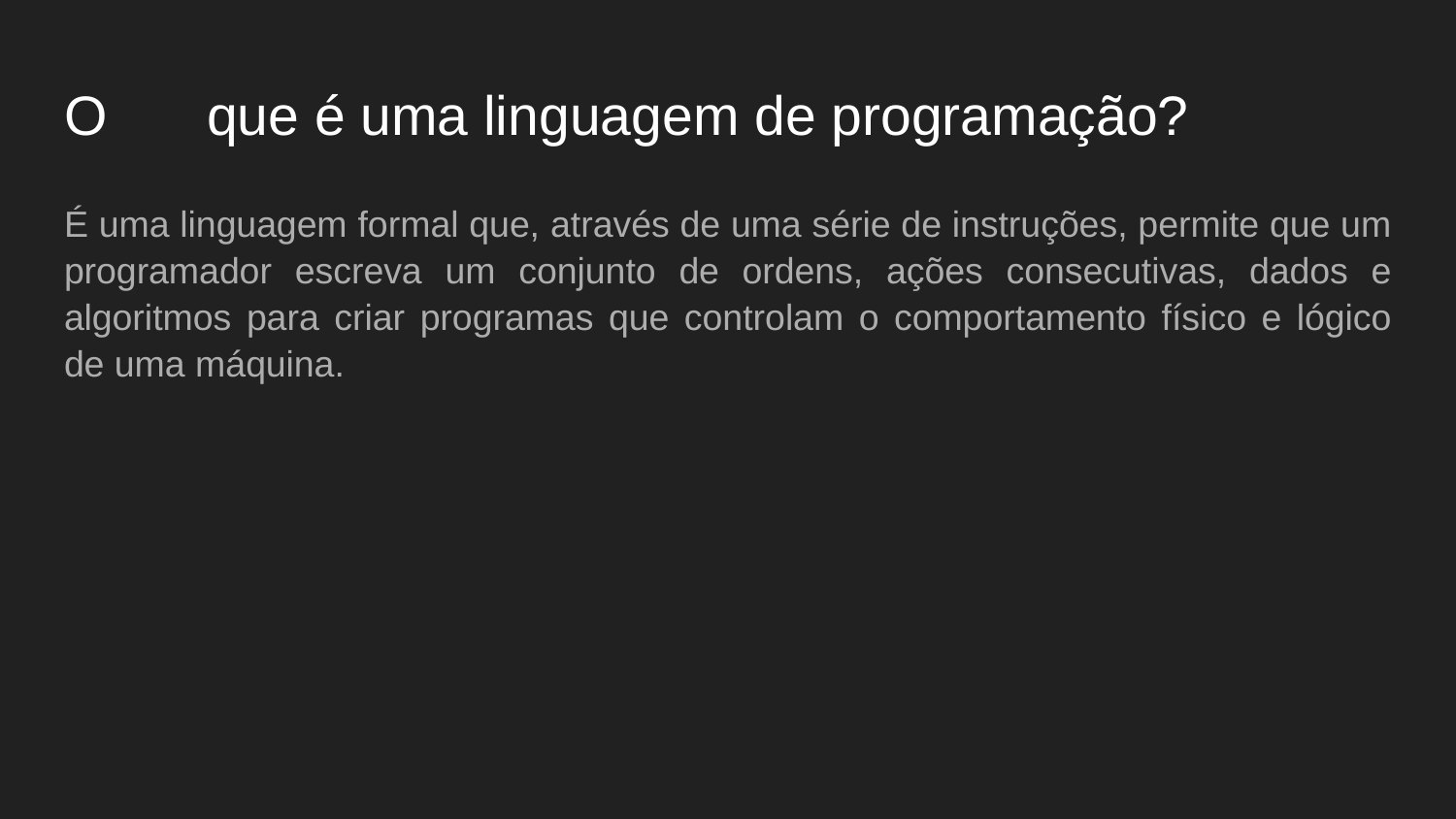

# O 	que é uma linguagem de programação?
É uma linguagem formal que, através de uma série de instruções, permite que um programador escreva um conjunto de ordens, ações consecutivas, dados e algoritmos para criar programas que controlam o comportamento físico e lógico de uma máquina.